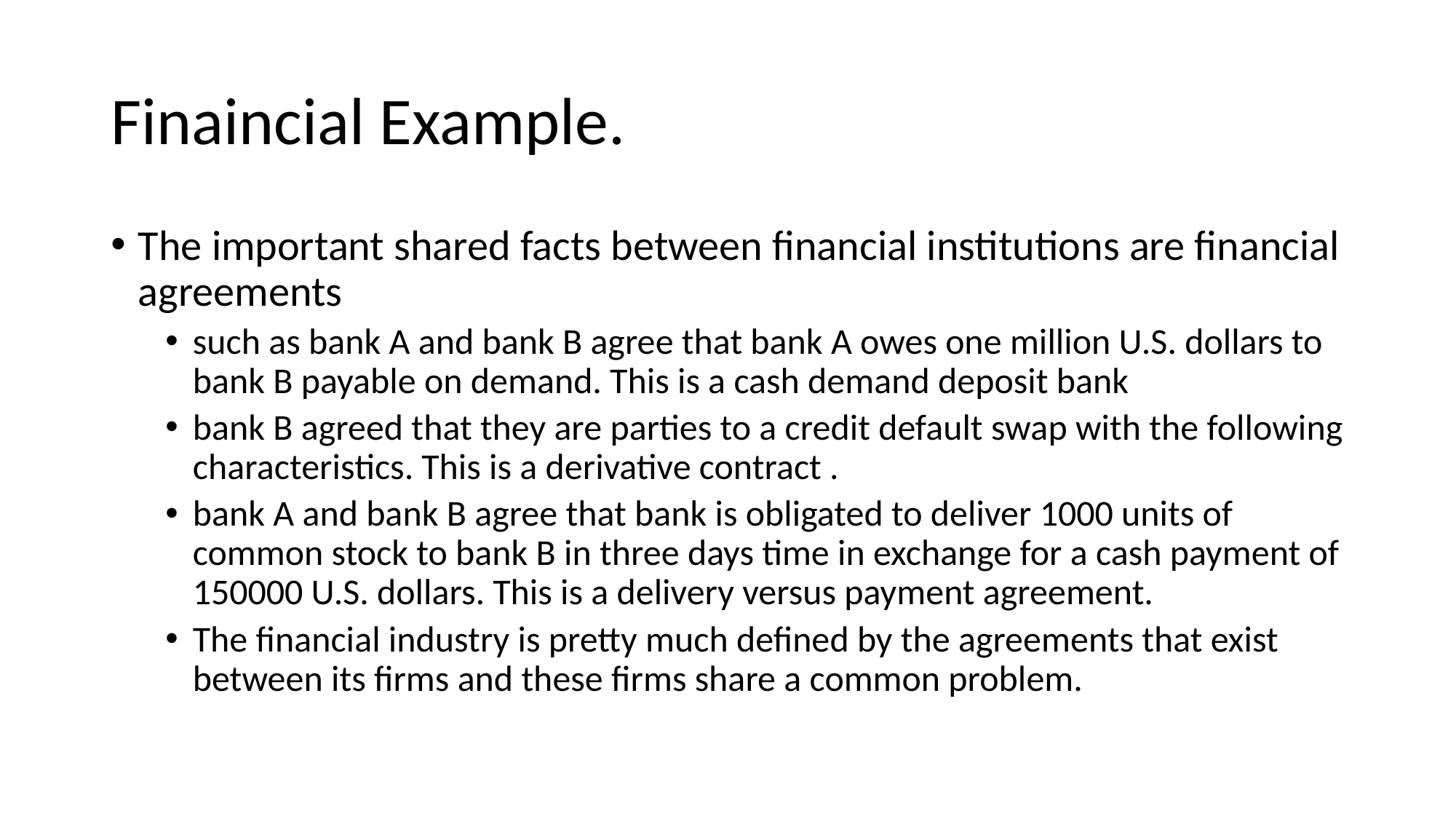

# Finaincial Example.
The important shared facts between financial institutions are financial agreements
such as bank A and bank B agree that bank A owes one million U.S. dollars to bank B payable on demand. This is a cash demand deposit bank
bank B agreed that they are parties to a credit default swap with the following characteristics. This is a derivative contract .
bank A and bank B agree that bank is obligated to deliver 1000 units of common stock to bank B in three days time in exchange for a cash payment of 150000 U.S. dollars. This is a delivery versus payment agreement.
The financial industry is pretty much defined by the agreements that exist between its firms and these firms share a common problem.